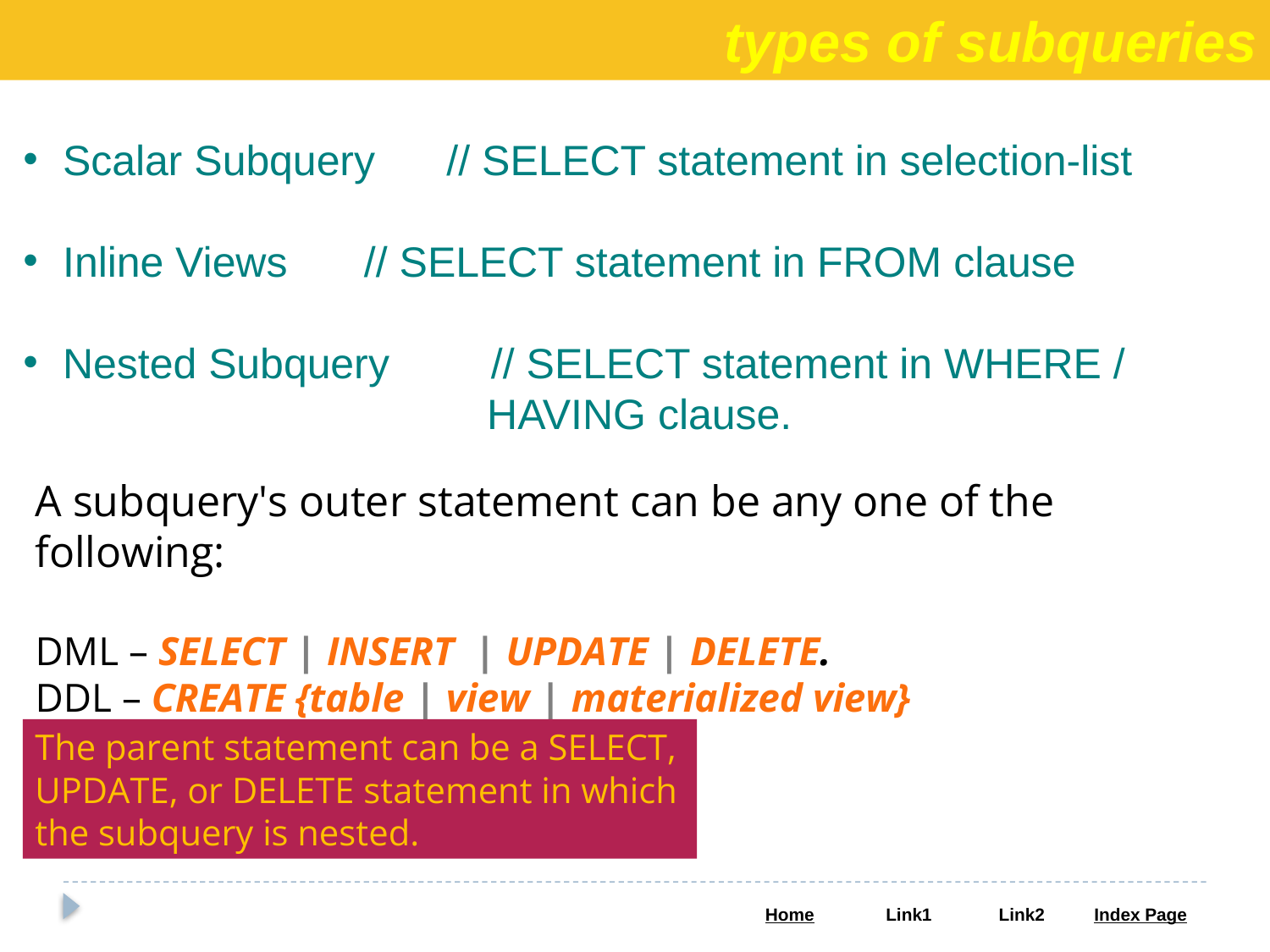

types of subqueries
Scalar Subquery      // SELECT statement in selection-list

Inline Views 	    // SELECT statement in FROM clause

Nested Subquery	    // SELECT statement in WHERE /
       HAVING clause.
A subquery's outer statement can be any one of the following:

DML – SELECT | INSERT  | UPDATE | DELETE.
DDL – CREATE {table | view | materialized view}
The parent statement can be a SELECT, UPDATE, or DELETE statement in which the subquery is nested.